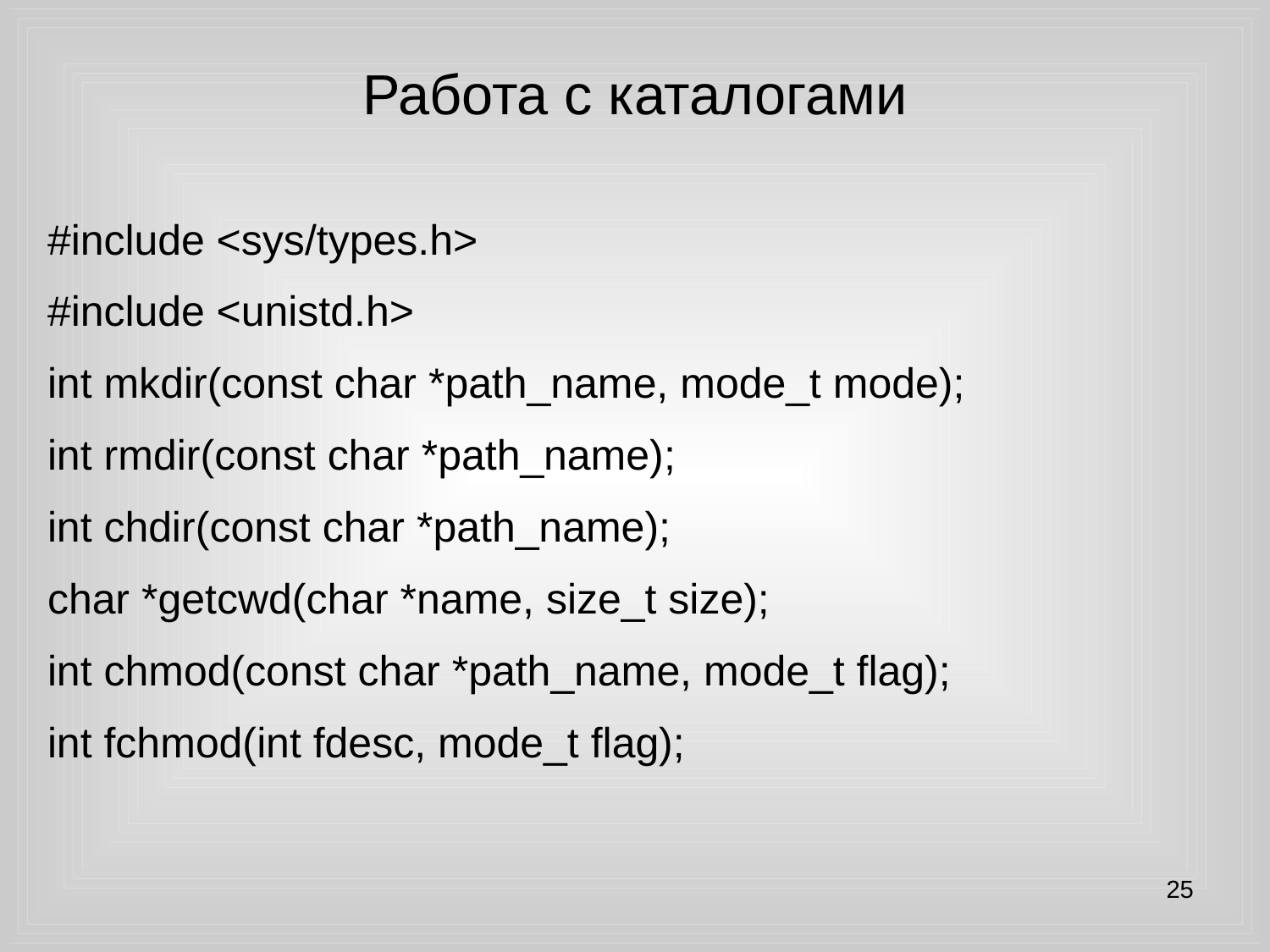

# Работа с каталогами
#include <sys/types.h>
#include <unistd.h>
int mkdir(const char *path_name, mode_t mode);
int rmdir(const char *path_name);
int chdir(const char *path_name);
char *getcwd(char *name, size_t size);
int chmod(const char *path_name, mode_t flag);
int fchmod(int fdesc, mode_t flag);
25